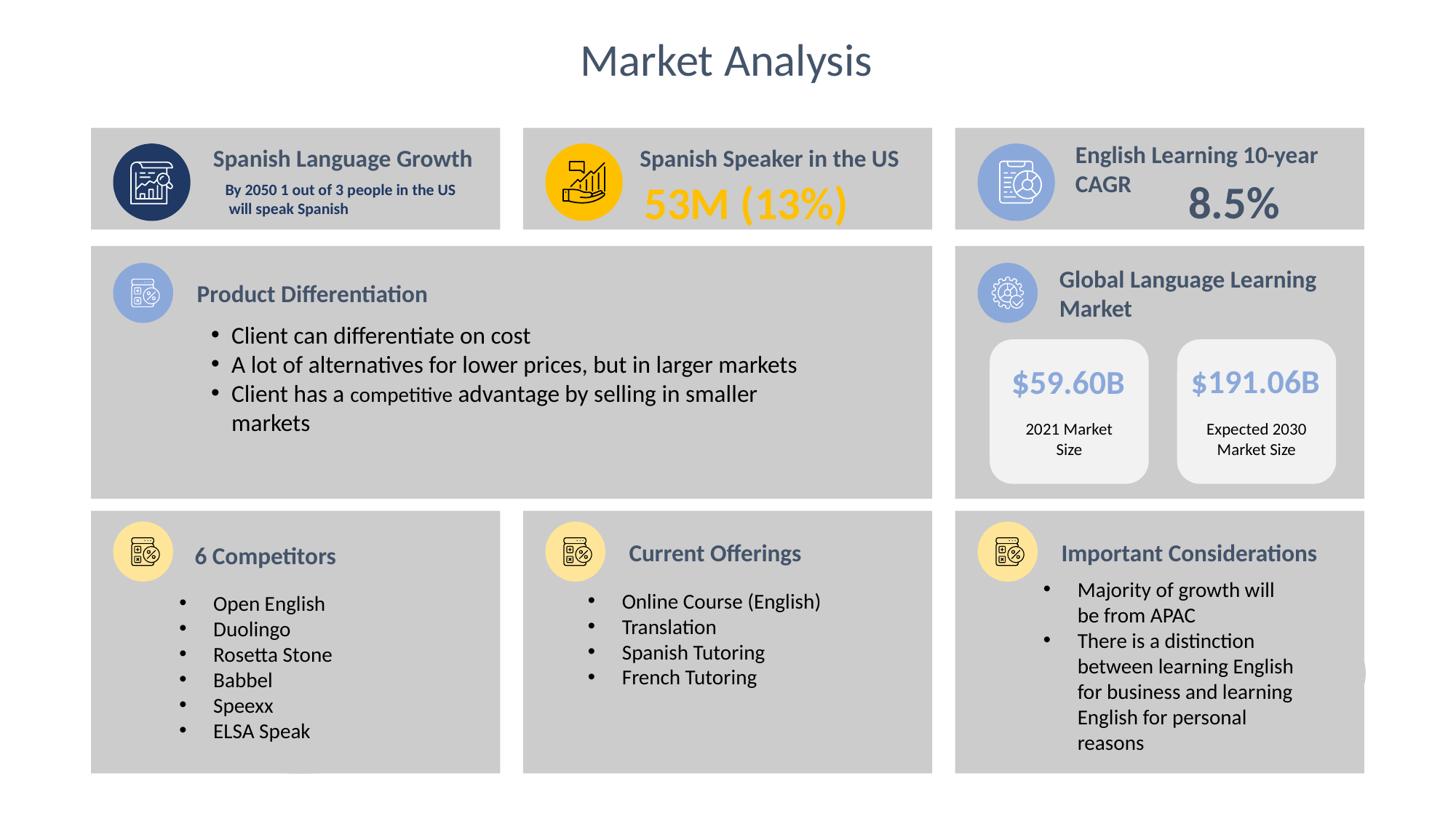

Market Analysis

English Learning 10-year CAGR
Spanish Language Growth
Spanish Speaker in the US

8.5%
53M (13%)
By 2050 1 out of 3 people in the US  will speak Spanish

Global Language Learning Market

Product Differentiation

Client can differentiate on cost
A lot of alternatives for lower prices, but in larger markets
Client has a competitive advantage by selling in smaller markets

$59.60B
$191.06B
2021 Market Size
Expected 2030 Market Size

Current Offerings
Important Considerations
6 Competitors

Open English
Duolingo
Rosetta Stone
Babbel
Speexx
ELSA Speak
Majority of growth will be from APAC
There is a distinction between learning English for business and learning English for personal reasons

### Chart

| Category |
|---|
Online Course (English)
Translation
Spanish Tutoring
French Tutoring